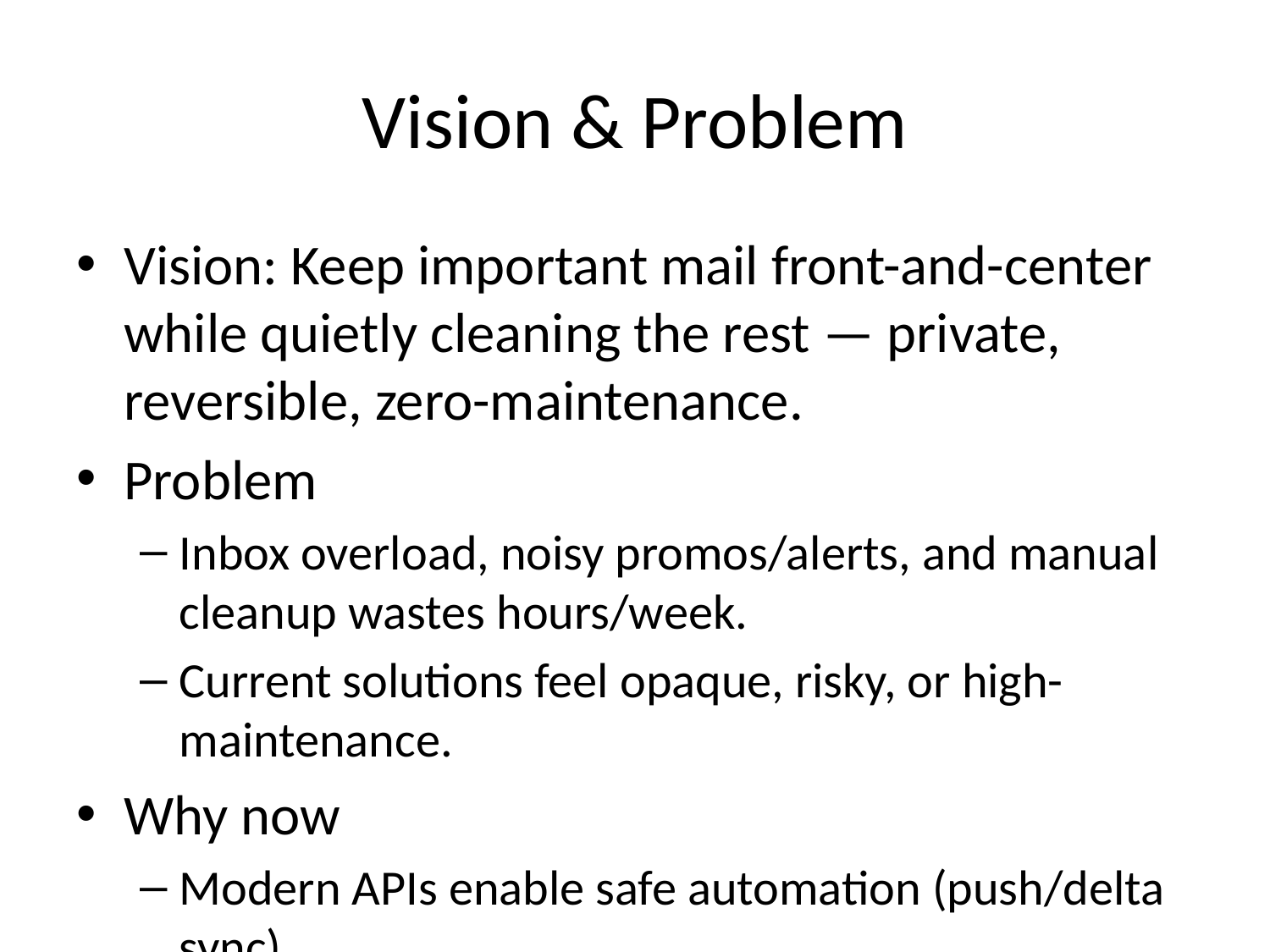

# Vision & Problem
Vision: Keep important mail front-and-center while quietly cleaning the rest — private, reversible, zero-maintenance.
Problem
Inbox overload, noisy promos/alerts, and manual cleanup wastes hours/week.
Current solutions feel opaque, risky, or high-maintenance.
Why now
Modern APIs enable safe automation (push/delta sync).
Users expect trustworthy automation with clear undo.